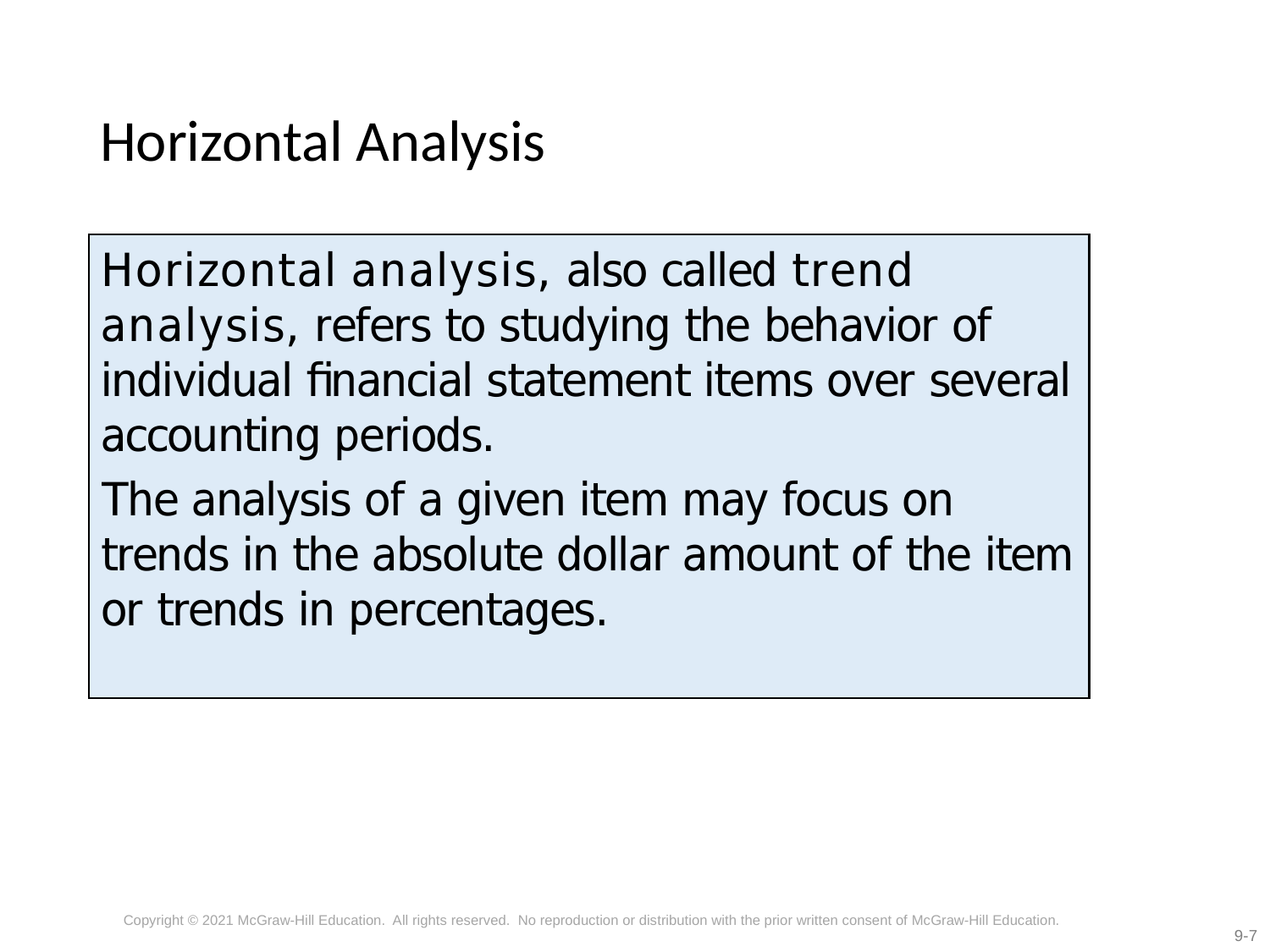

# Horizontal Analysis
Horizontal analysis, also called trend analysis, refers to studying the behavior of individual financial statement items over several accounting periods.
The analysis of a given item may focus on trends in the absolute dollar amount of the item or trends in percentages.